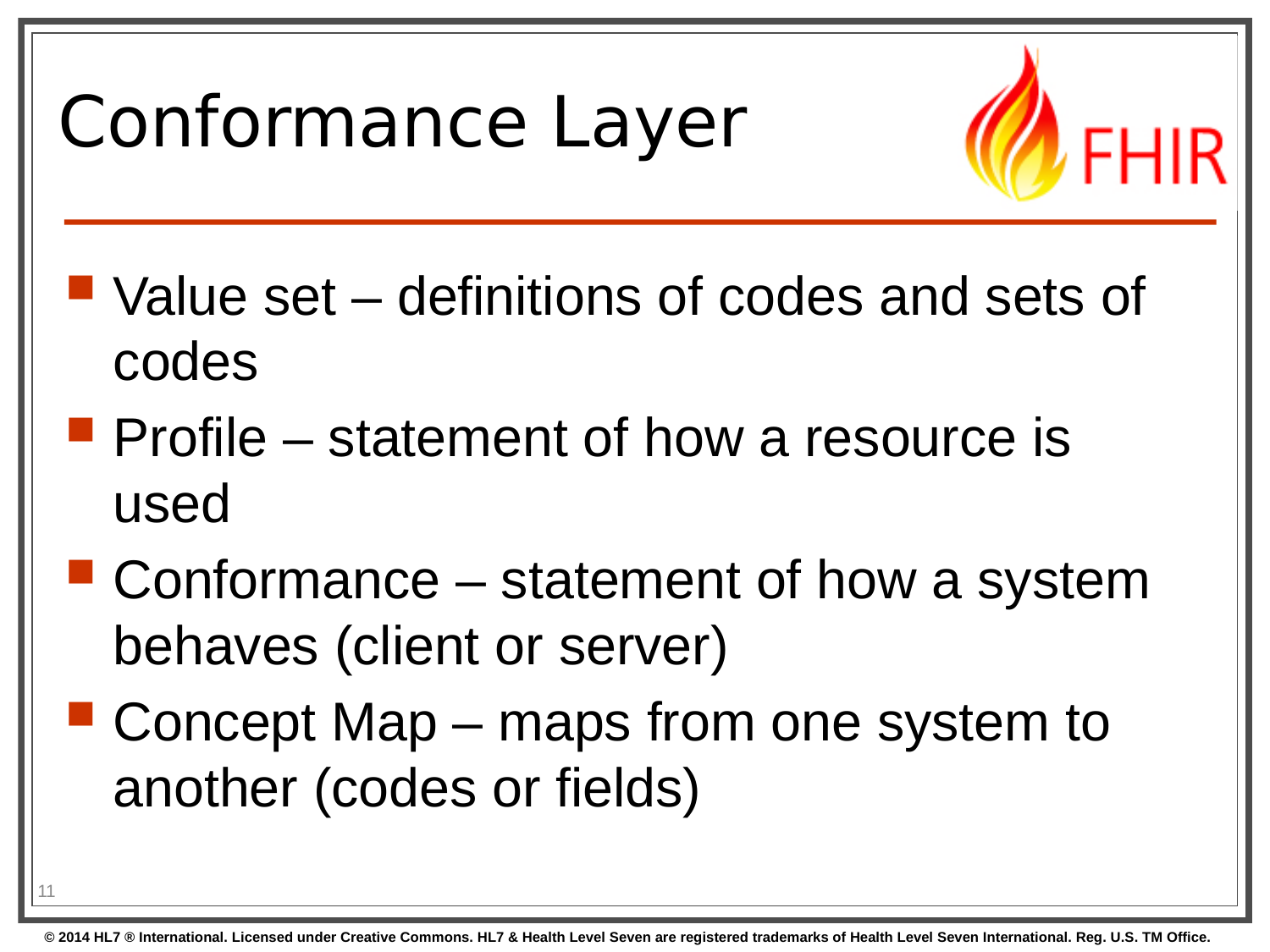

# Conformance Layer
Value set – definitions of codes and sets of codes
Profile – statement of how a resource is used
Conformance – statement of how a system behaves (client or server)
Concept Map – maps from one system to another (codes or fields)
11